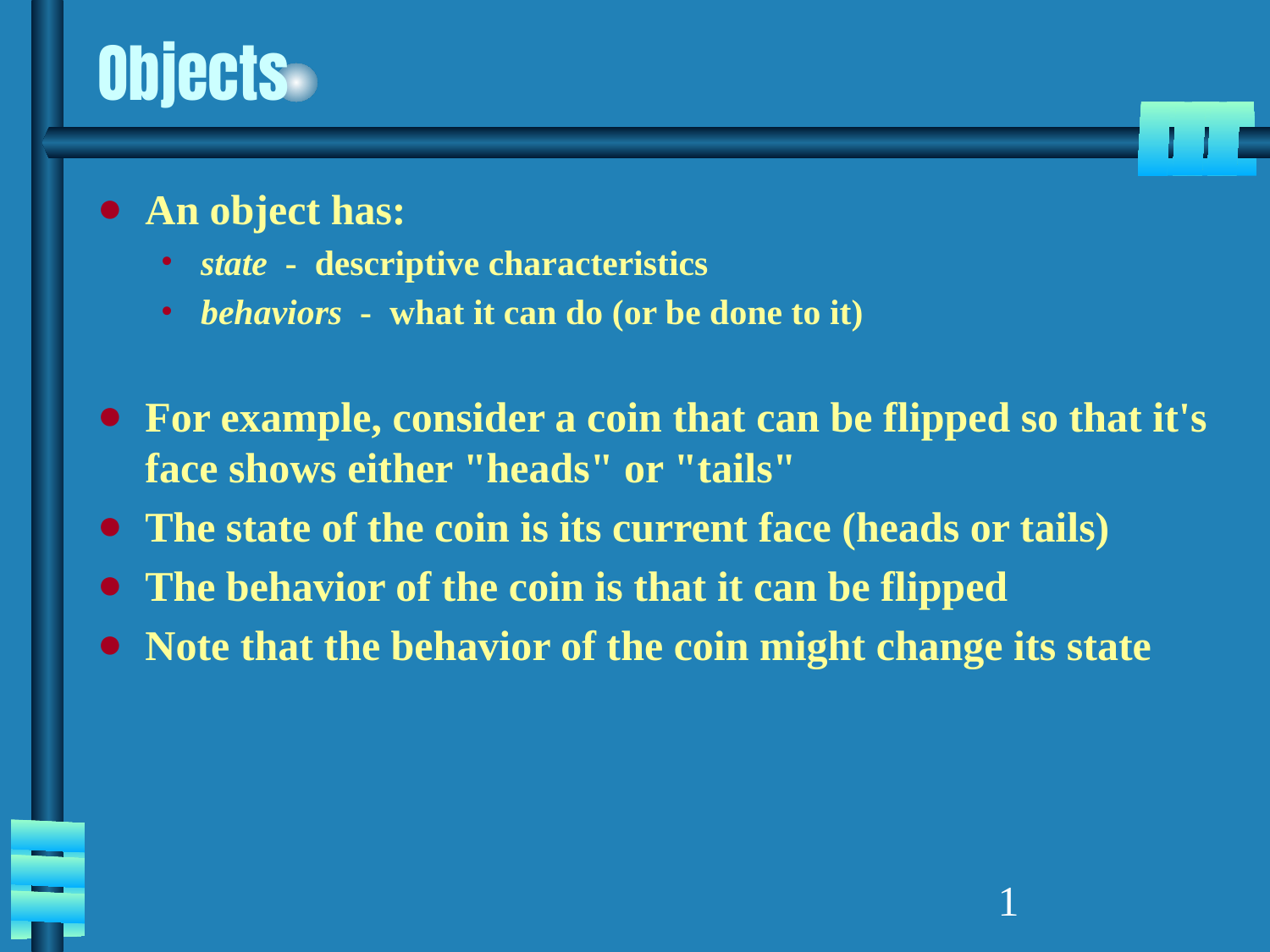

# Objects
An object has:
state  -  descriptive characteristics
behaviors  -  what it can do (or be done to it)

For example, consider a coin that can be flipped so that it's face shows either "heads" or "tails"
The state of the coin is its current face (heads or tails)
The behavior of the coin is that it can be flipped
Note that the behavior of the coin might change its state
1